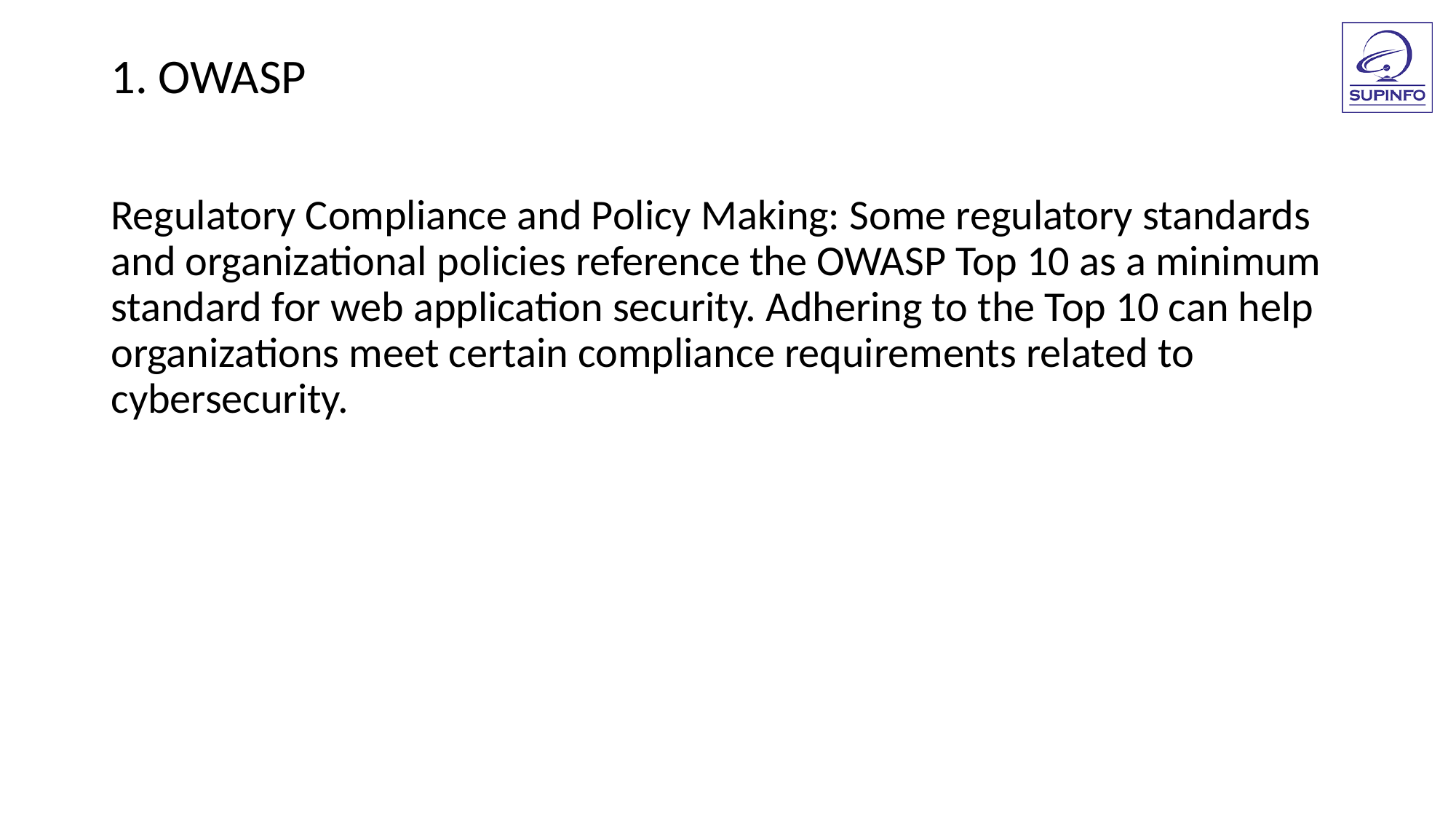

1. OWASP

Regulatory Compliance and Policy Making: Some regulatory standards and organizational policies reference the OWASP Top 10 as a minimum standard for web application security. Adhering to the Top 10 can help organizations meet certain compliance requirements related to cybersecurity.